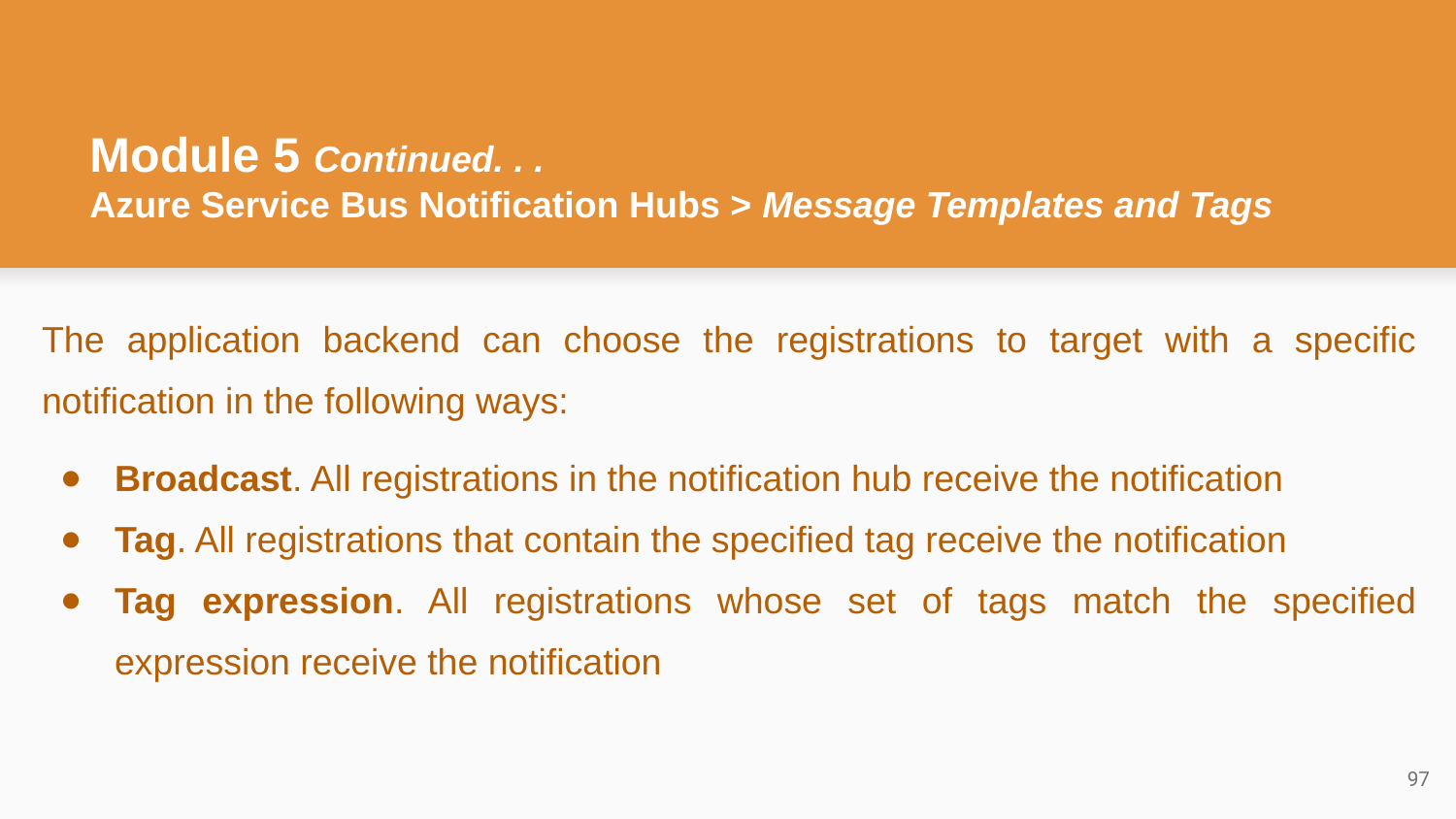

# Module 5 Continued. . .
Azure Service Bus Notification Hubs > Message Templates and Tags
The application backend can choose the registrations to target with a specific notification in the following ways:
Broadcast. All registrations in the notification hub receive the notification
Tag. All registrations that contain the specified tag receive the notification
Tag expression. All registrations whose set of tags match the specified expression receive the notification
97